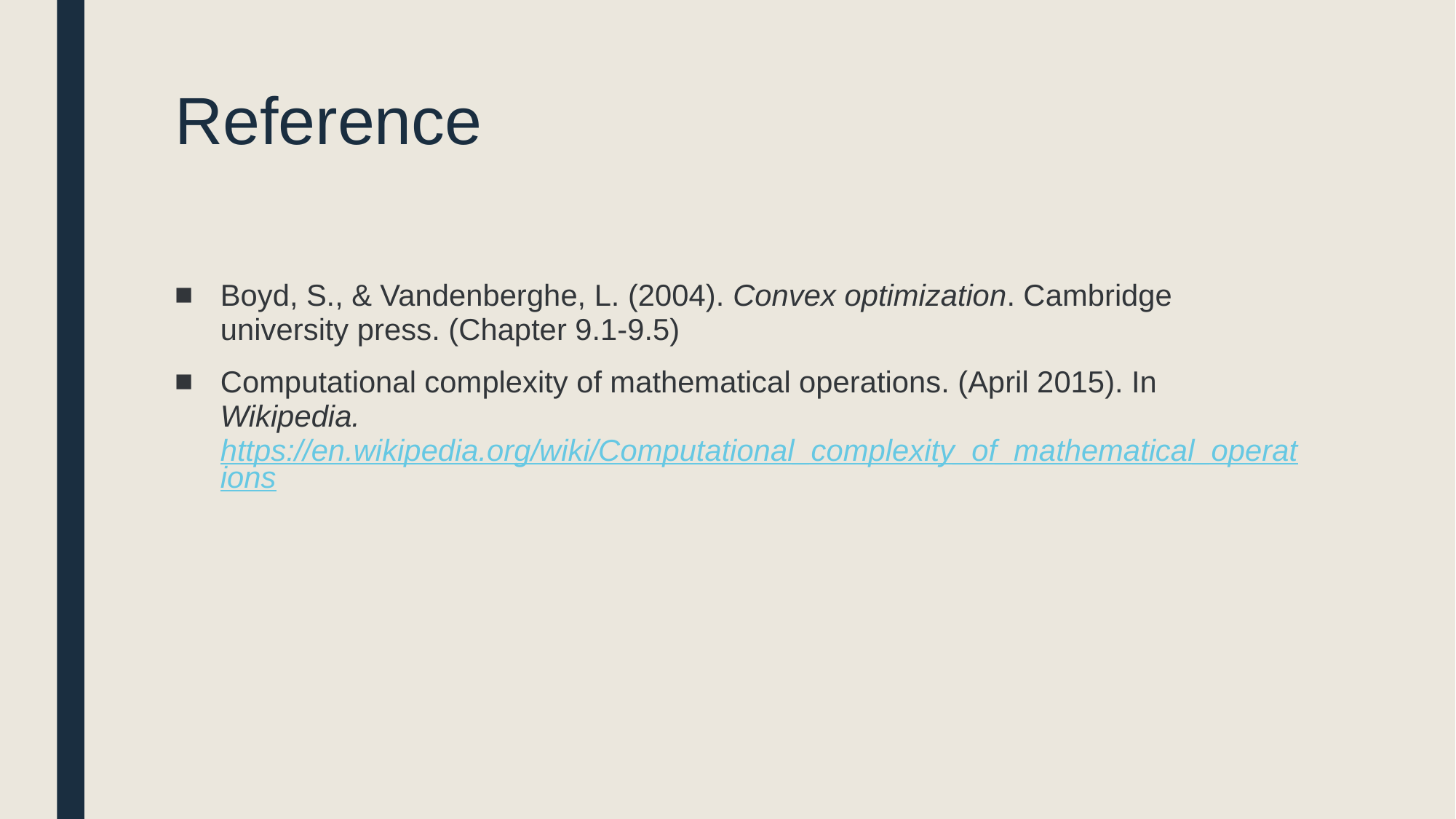

# Reference
Boyd, S., & Vandenberghe, L. (2004). Convex optimization. Cambridge university press. (Chapter 9.1-9.5)
Computational complexity of mathematical operations. (April 2015). In Wikipedia. https://en.wikipedia.org/wiki/Computational_complexity_of_mathematical_operations